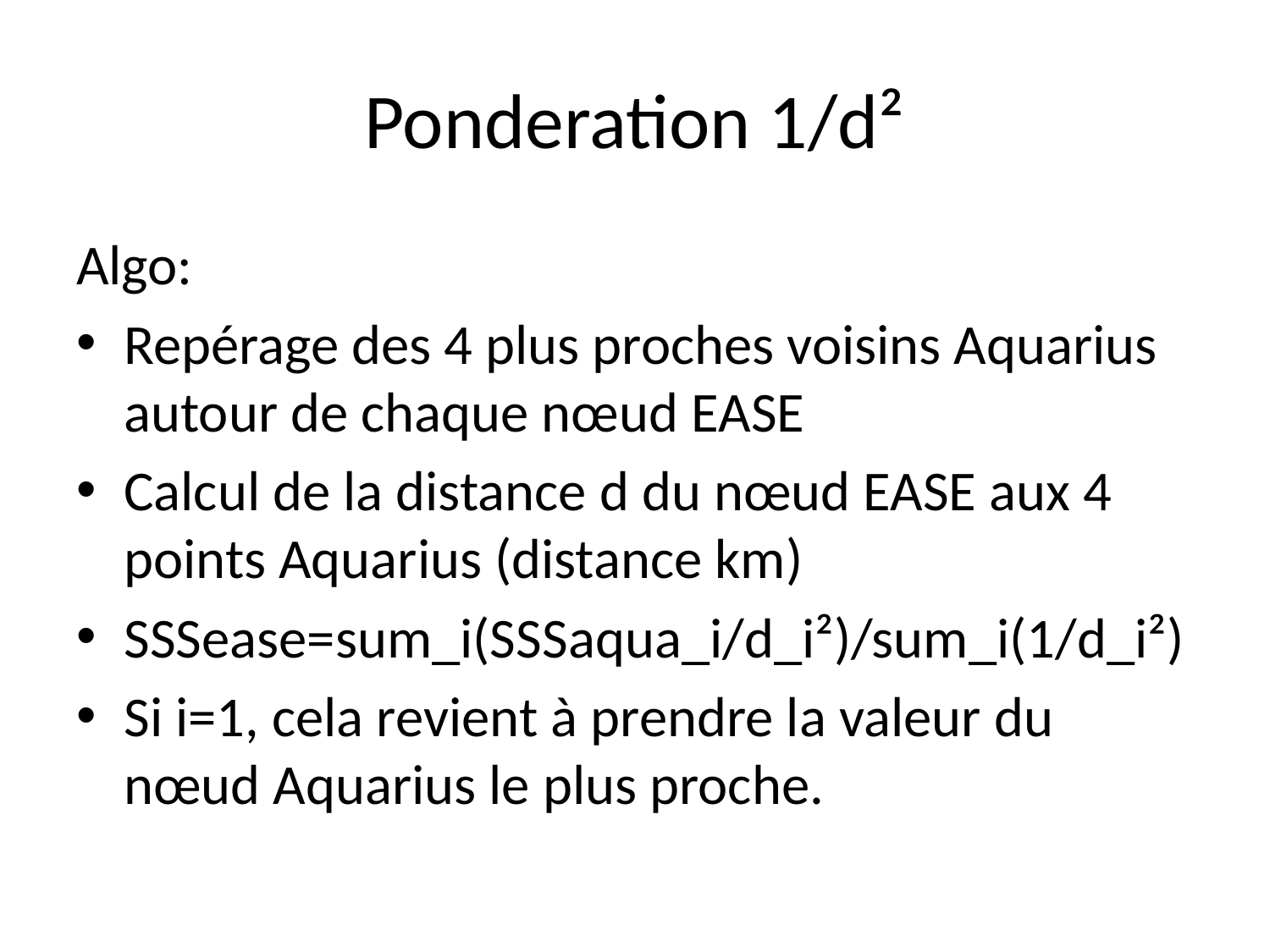

# Ponderation 1/d²
Algo:
Repérage des 4 plus proches voisins Aquarius autour de chaque nœud EASE
Calcul de la distance d du nœud EASE aux 4 points Aquarius (distance km)
SSSease=sum_i(SSSaqua_i/d_i²)/sum_i(1/d_i²)
Si i=1, cela revient à prendre la valeur du nœud Aquarius le plus proche.